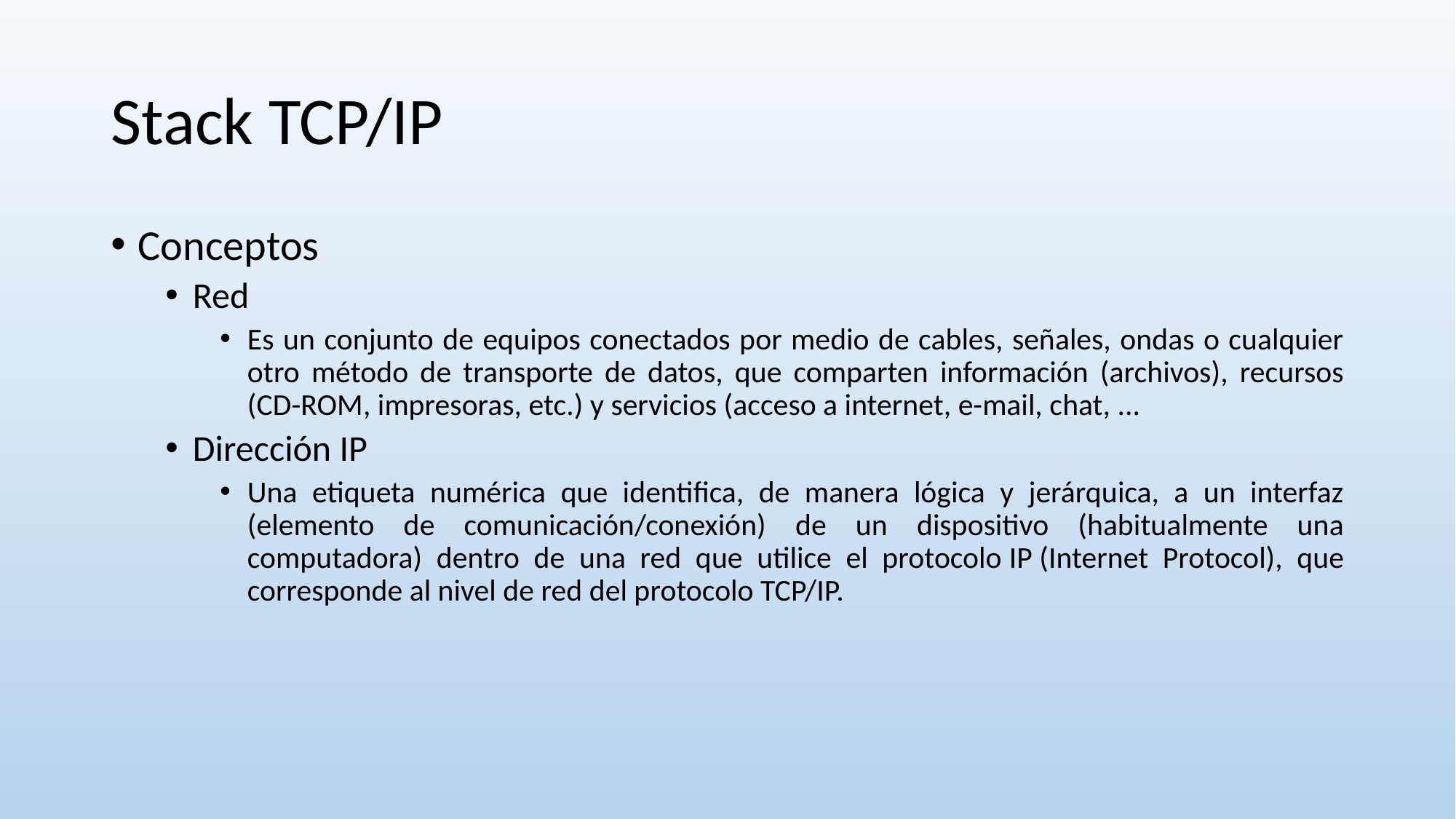

# Stack TCP/IP
Conceptos
Red
Es un conjunto de equipos conectados por medio de cables, señales, ondas o cualquier otro método de transporte de datos, que comparten información (archivos), recursos (CD-ROM, impresoras, etc.) y servicios (acceso a internet, e-mail, chat, ...
Dirección IP
Una etiqueta numérica que identifica, de manera lógica y jerárquica, a un interfaz (elemento de comunicación/conexión) de un dispositivo (habitualmente una computadora) dentro de una red que utilice el protocolo IP (Internet Protocol), que corresponde al nivel de red del protocolo TCP/IP.